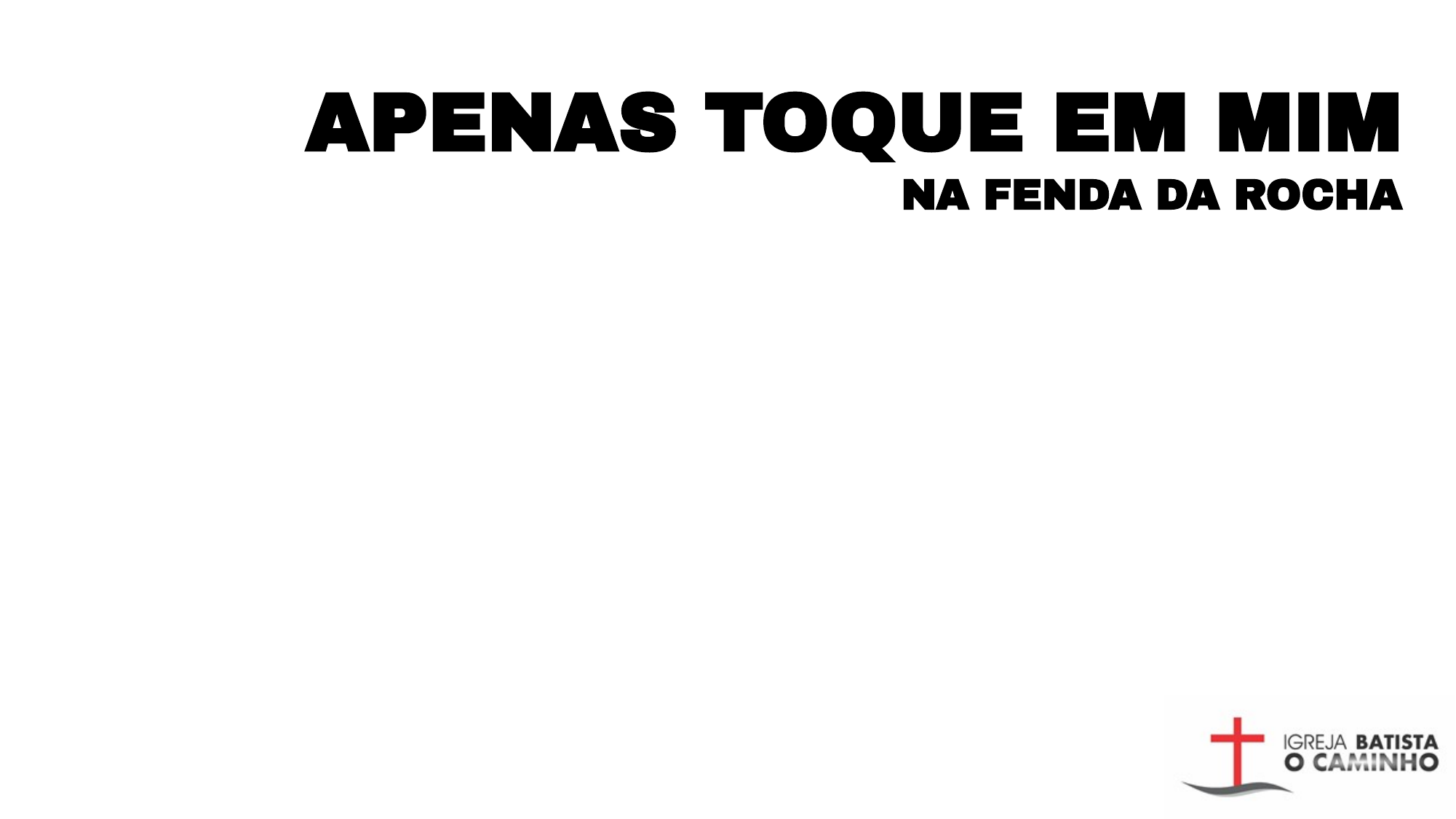

# APENAS TOQUE EM MIM NA FENDA DA ROCHA